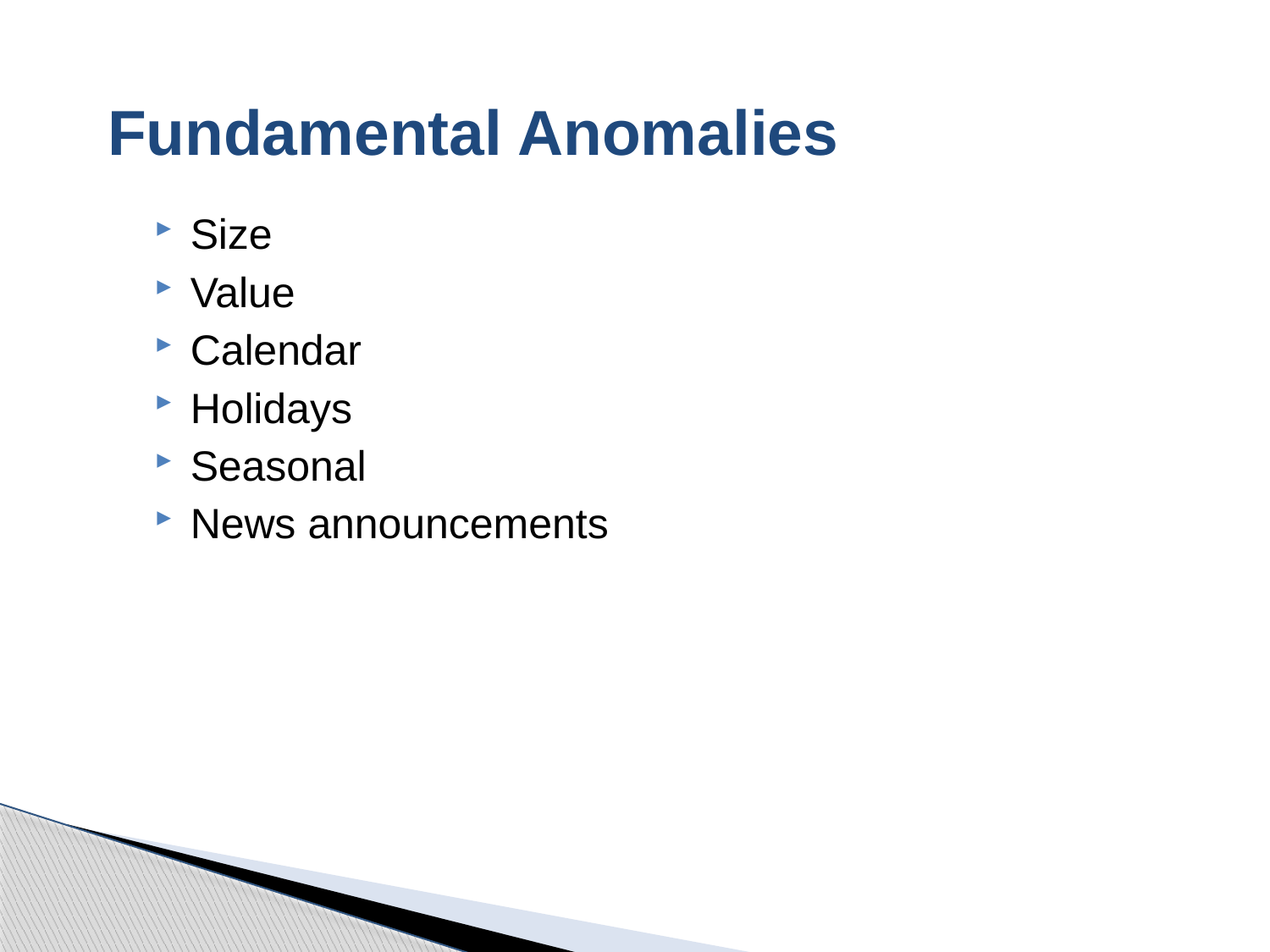

# Fundamental Anomalies
Size
Value
Calendar
Holidays
Seasonal
News announcements